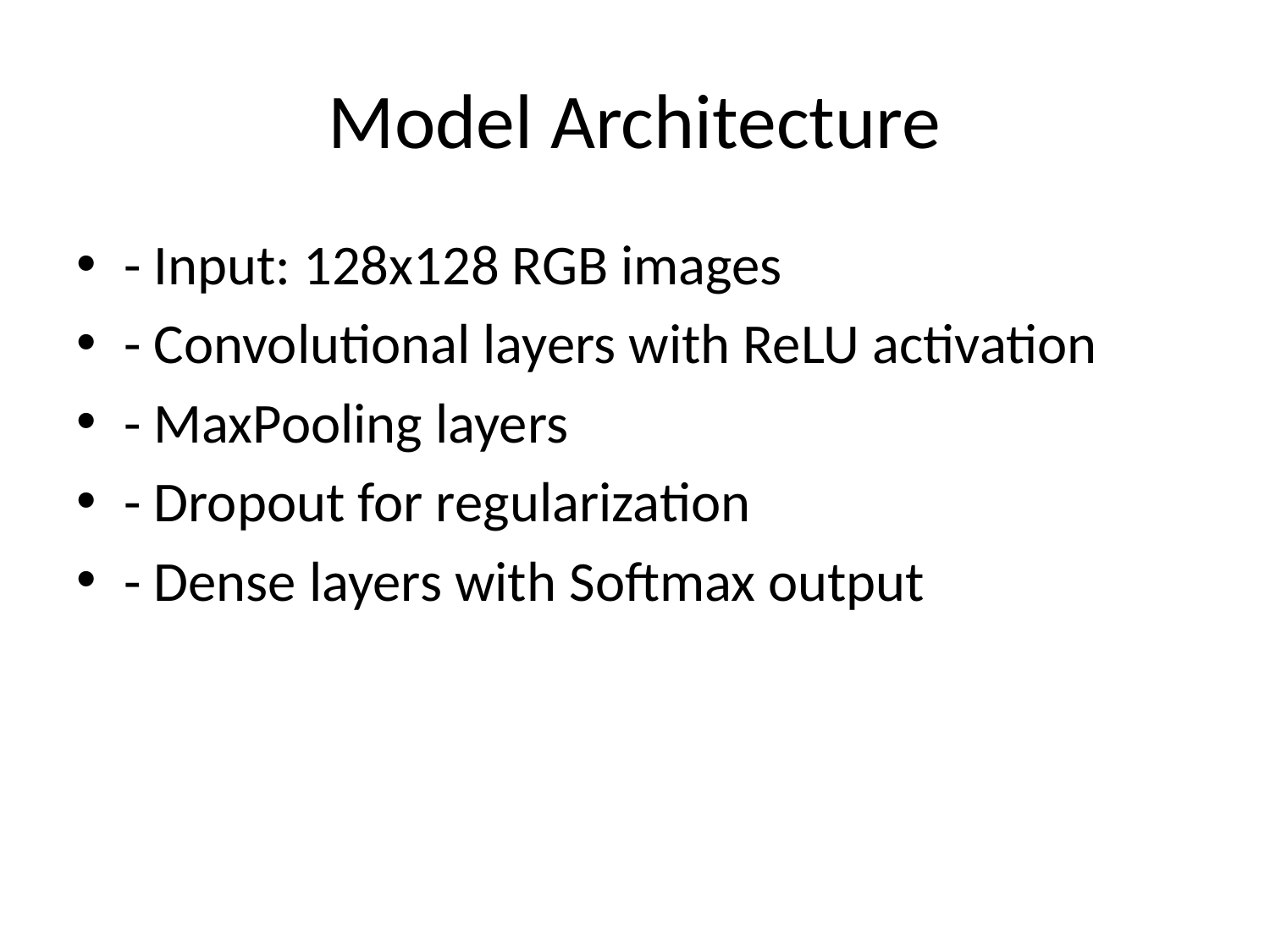

# Model Architecture
- Input: 128x128 RGB images
- Convolutional layers with ReLU activation
- MaxPooling layers
- Dropout for regularization
- Dense layers with Softmax output